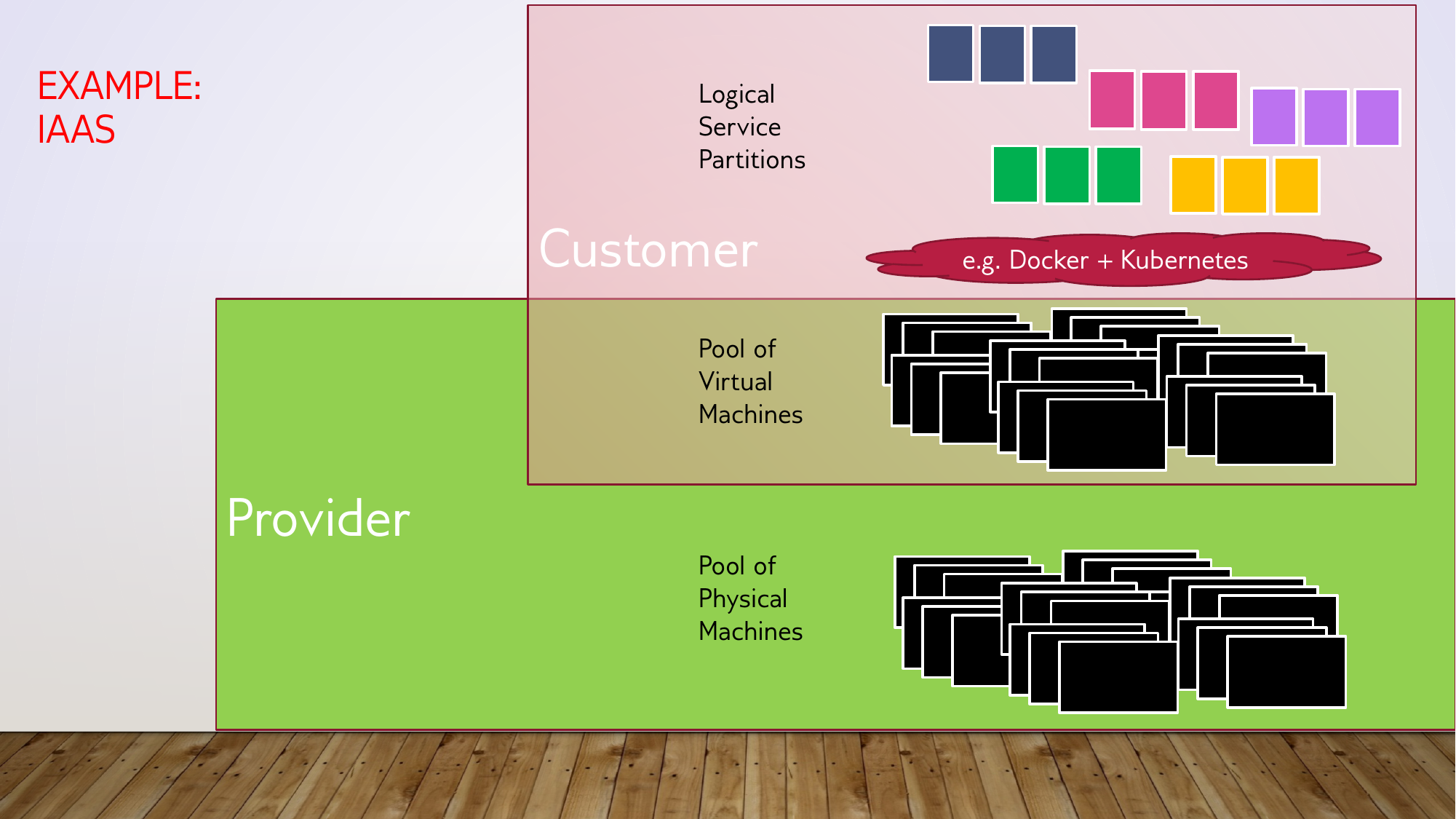

Customer

# ExamPle: IAAS
Logical
Service
Partitions

e.g. Docker + Kubernetes
Provider

Pool of Virtual Machines

Pool of Physical Machines